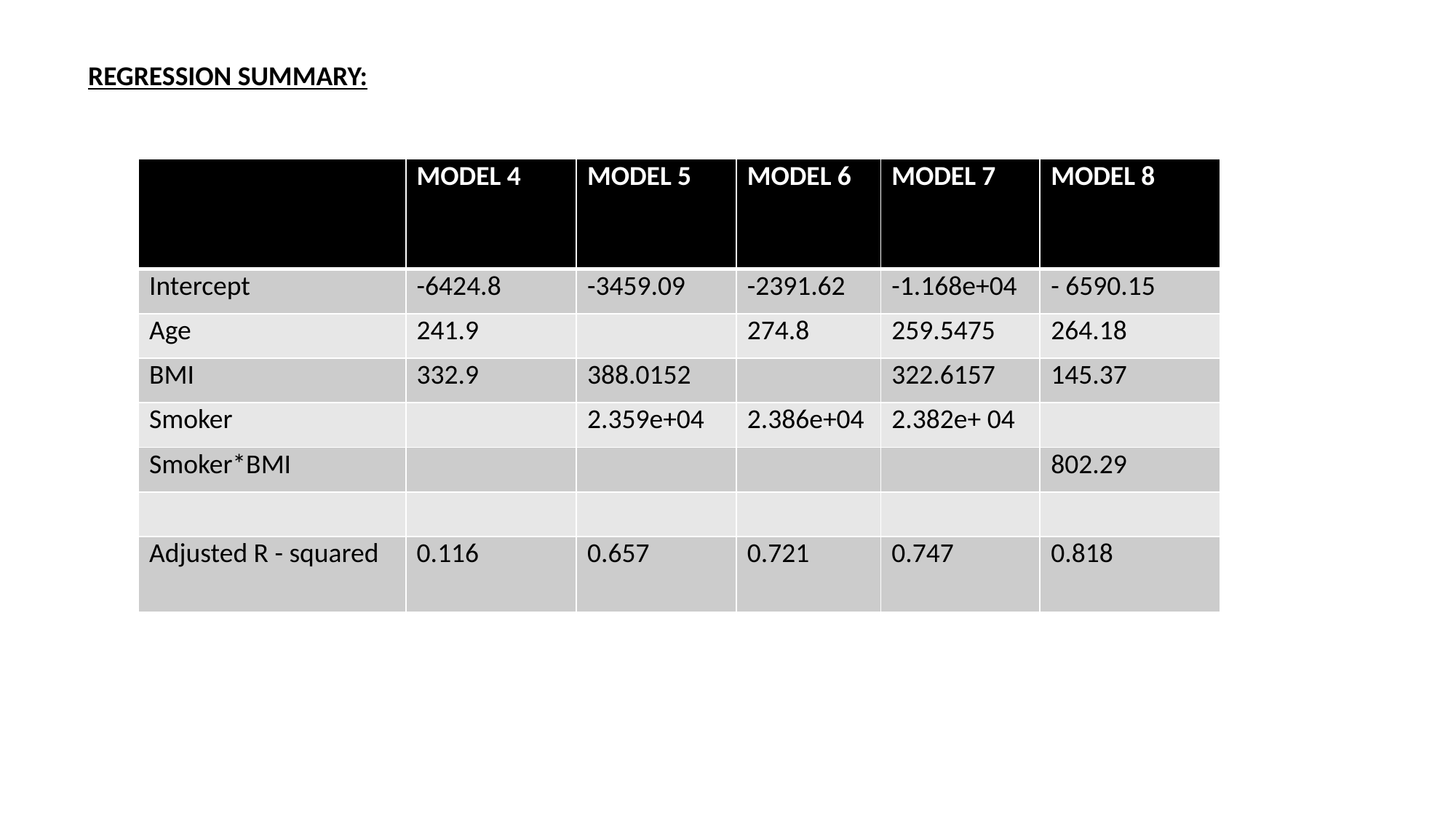

REGRESSION SUMMARY:
|  | MODEL 4 | MODEL 5 | MODEL 6 | MODEL 7 | MODEL 8 |
| --- | --- | --- | --- | --- | --- |
| Intercept | -6424.8 | -3459.09 | -2391.62 | -1.168e+04 | - 6590.15 |
| Age | 241.9 |  | 274.8 | 259.5475 | 264.18 |
| BMI | 332.9 | 388.0152 |  | 322.6157 | 145.37 |
| Smoker |  | 2.359e+04 | 2.386e+04 | 2.382e+ 04 |  |
| Smoker\*BMI |  |  |  |  | 802.29 |
|  |  |  |  |  |  |
| Adjusted R - squared | 0.116 | 0.657 | 0.721 | 0.747 | 0.818 |